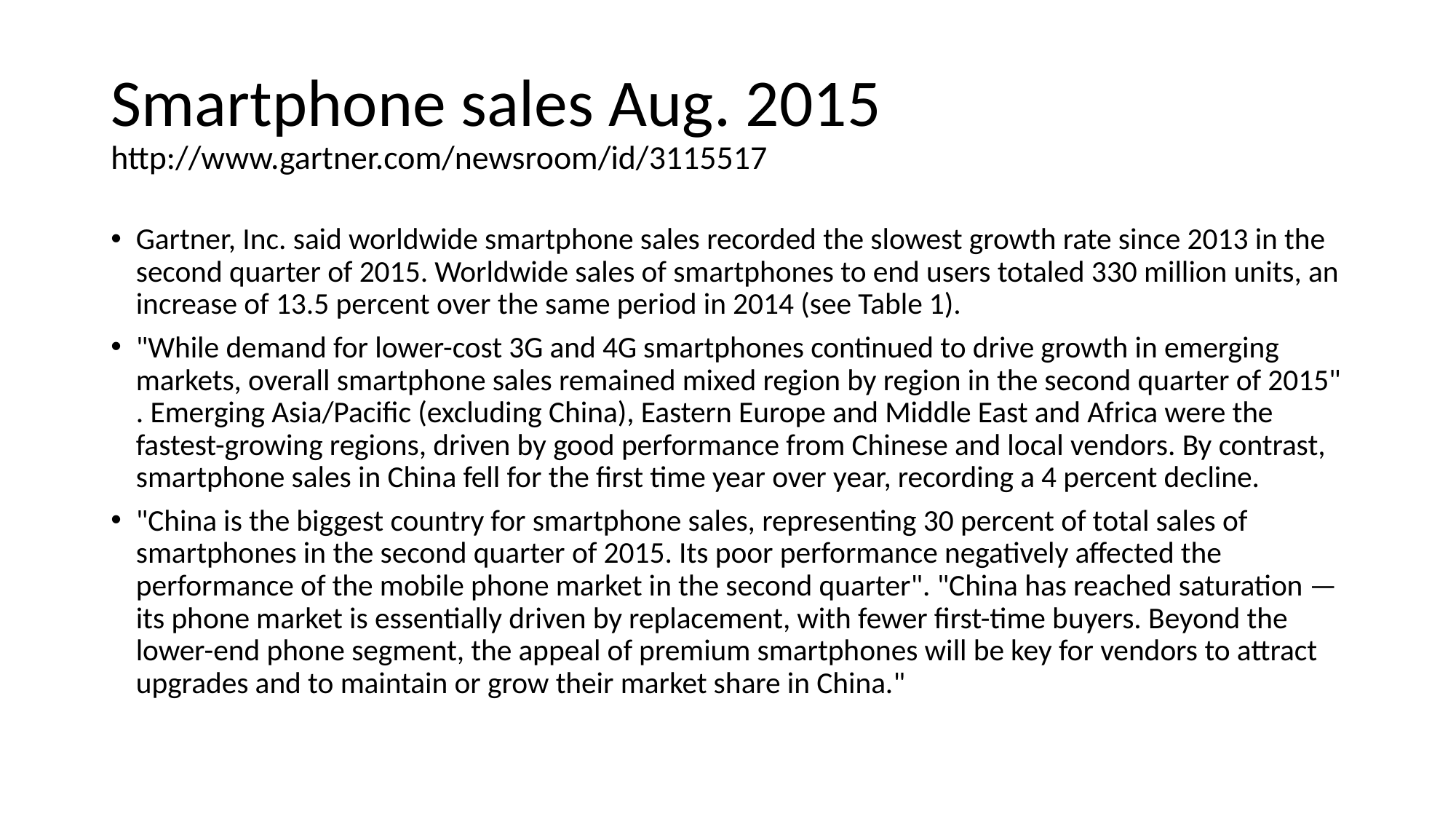

# Smartphone sales Aug. 2015 http://www.gartner.com/newsroom/id/3115517
Gartner, Inc. said worldwide smartphone sales recorded the slowest growth rate since 2013 in the second quarter of 2015. Worldwide sales of smartphones to end users totaled 330 million units, an increase of 13.5 percent over the same period in 2014 (see Table 1).
"While demand for lower-cost 3G and 4G smartphones continued to drive growth in emerging markets, overall smartphone sales remained mixed region by region in the second quarter of 2015" . Emerging Asia/Pacific (excluding China), Eastern Europe and Middle East and Africa were the fastest-growing regions, driven by good performance from Chinese and local vendors. By contrast, smartphone sales in China fell for the first time year over year, recording a 4 percent decline.
"China is the biggest country for smartphone sales, representing 30 percent of total sales of smartphones in the second quarter of 2015. Its poor performance negatively affected the performance of the mobile phone market in the second quarter". "China has reached saturation — its phone market is essentially driven by replacement, with fewer first-time buyers. Beyond the lower-end phone segment, the appeal of premium smartphones will be key for vendors to attract upgrades and to maintain or grow their market share in China."